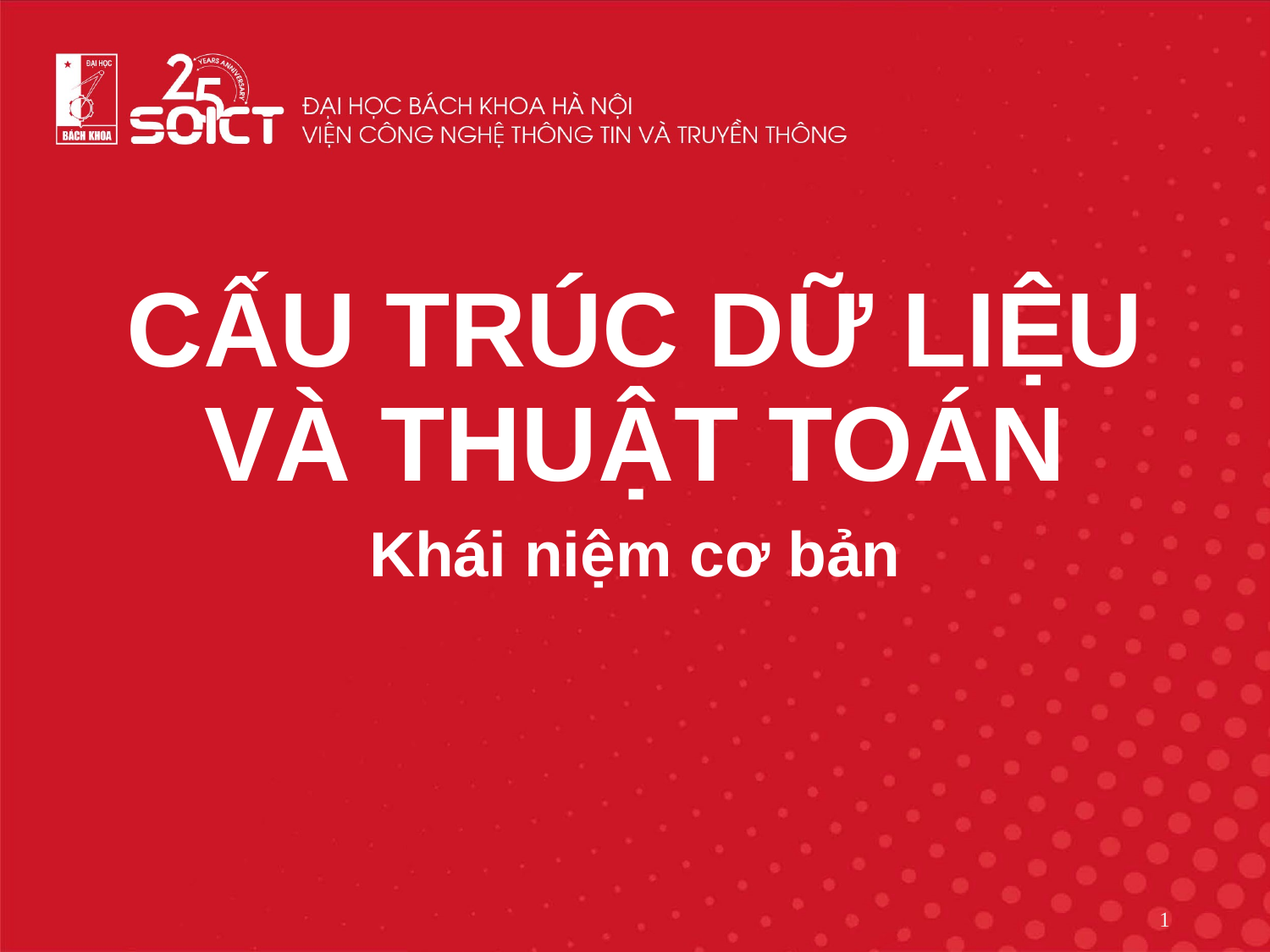

CẤU TRÚC DỮ LIỆU VÀ THUẬT TOÁN
Khái niệm cơ bản
1